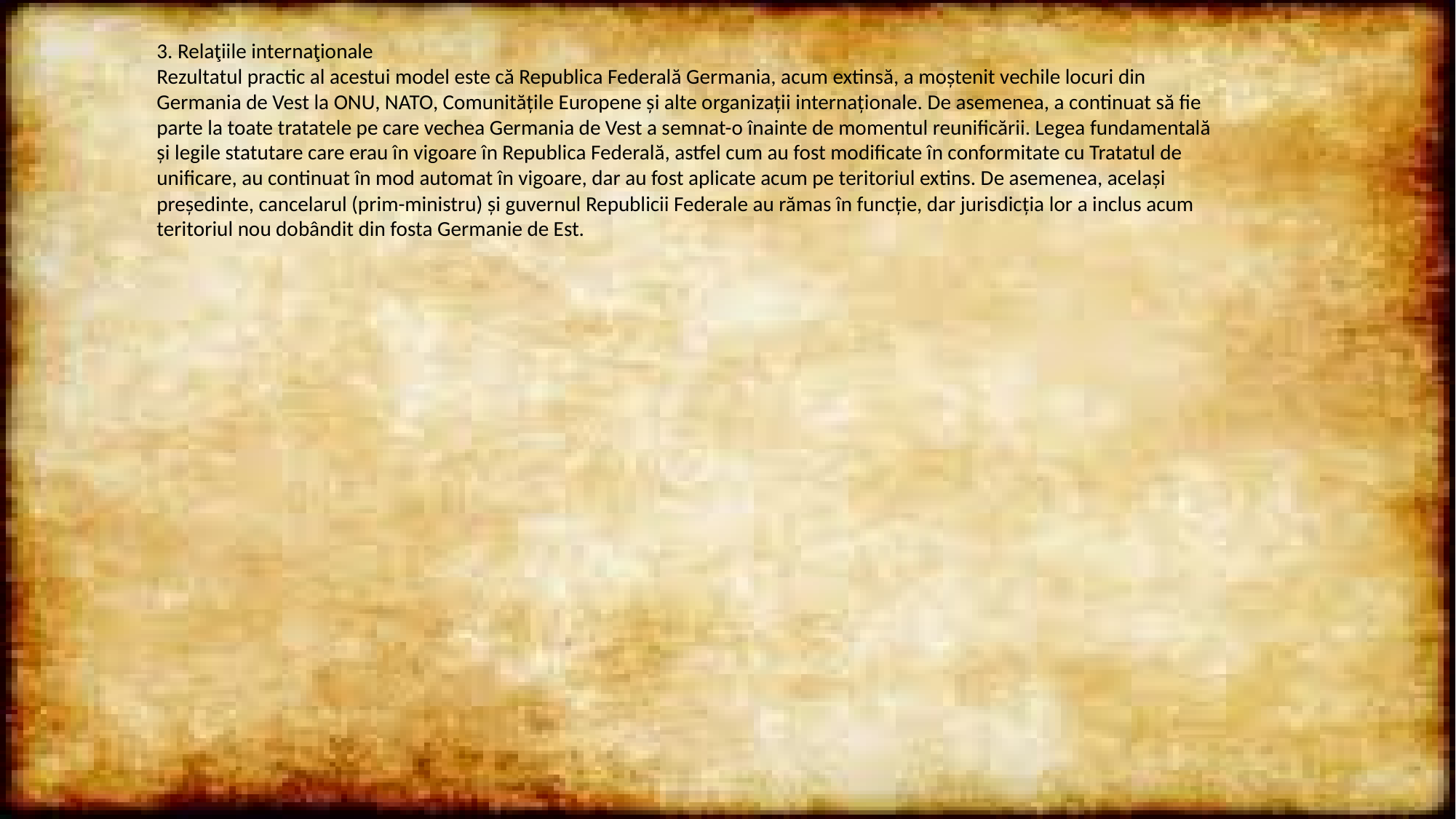

3. Relaţiile internaţionale
Rezultatul practic al acestui model este că Republica Federală Germania, acum extinsă, a moștenit vechile locuri din Germania de Vest la ONU, NATO, Comunitățile Europene și alte organizații internaționale. De asemenea, a continuat să fie parte la toate tratatele pe care vechea Germania de Vest a semnat-o înainte de momentul reunificării. Legea fundamentală și legile statutare care erau în vigoare în Republica Federală, astfel cum au fost modificate în conformitate cu Tratatul de unificare, au continuat în mod automat în vigoare, dar au fost aplicate acum pe teritoriul extins. De asemenea, același președinte, cancelarul (prim-ministru) și guvernul Republicii Federale au rămas în funcție, dar jurisdicția lor a inclus acum teritoriul nou dobândit din fosta Germanie de Est.